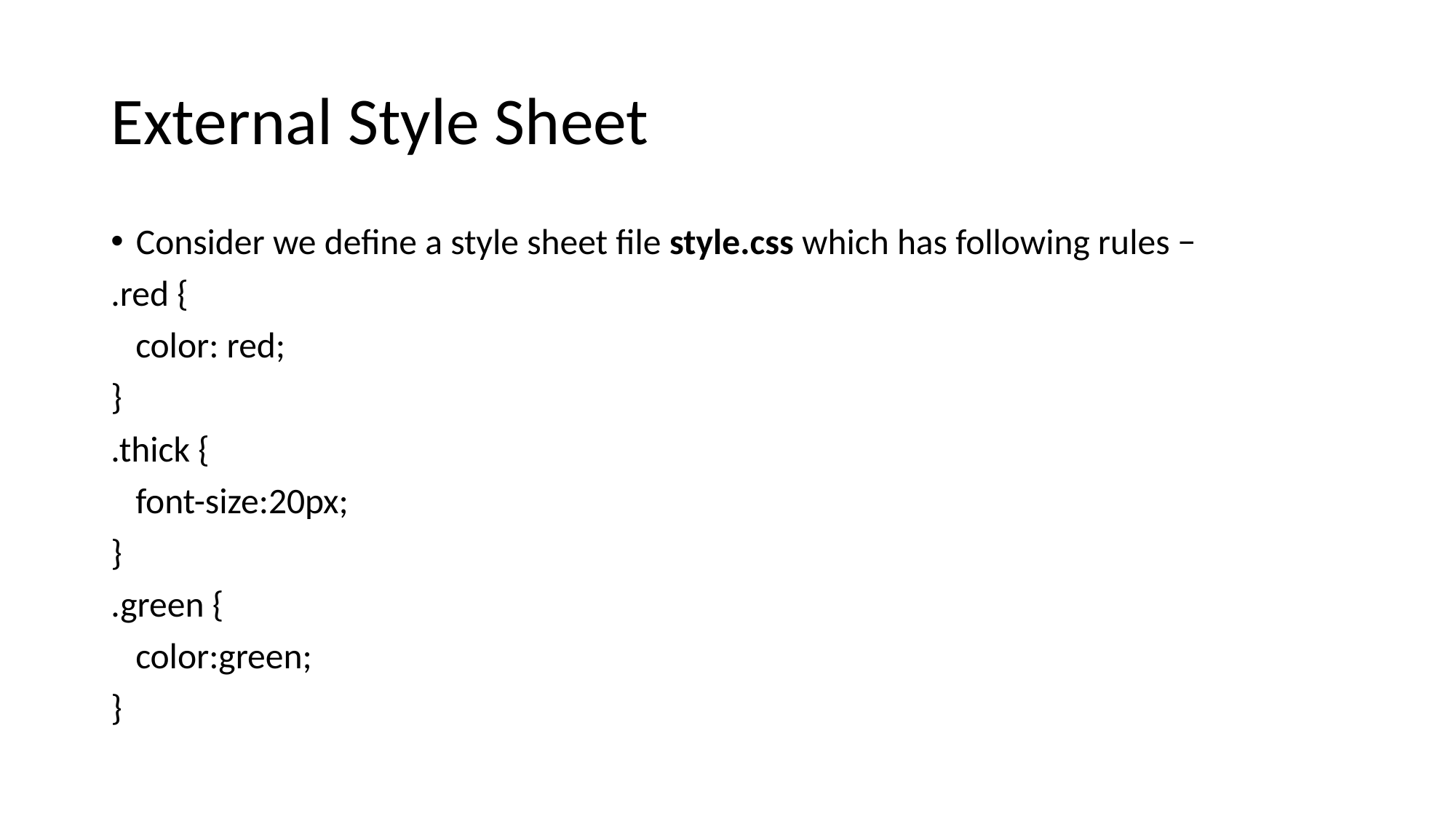

# External Style Sheet
Consider we define a style sheet file style.css which has following rules −
.red {
   color: red;
}
.thick {
   font-size:20px;
}
.green {
   color:green;
}